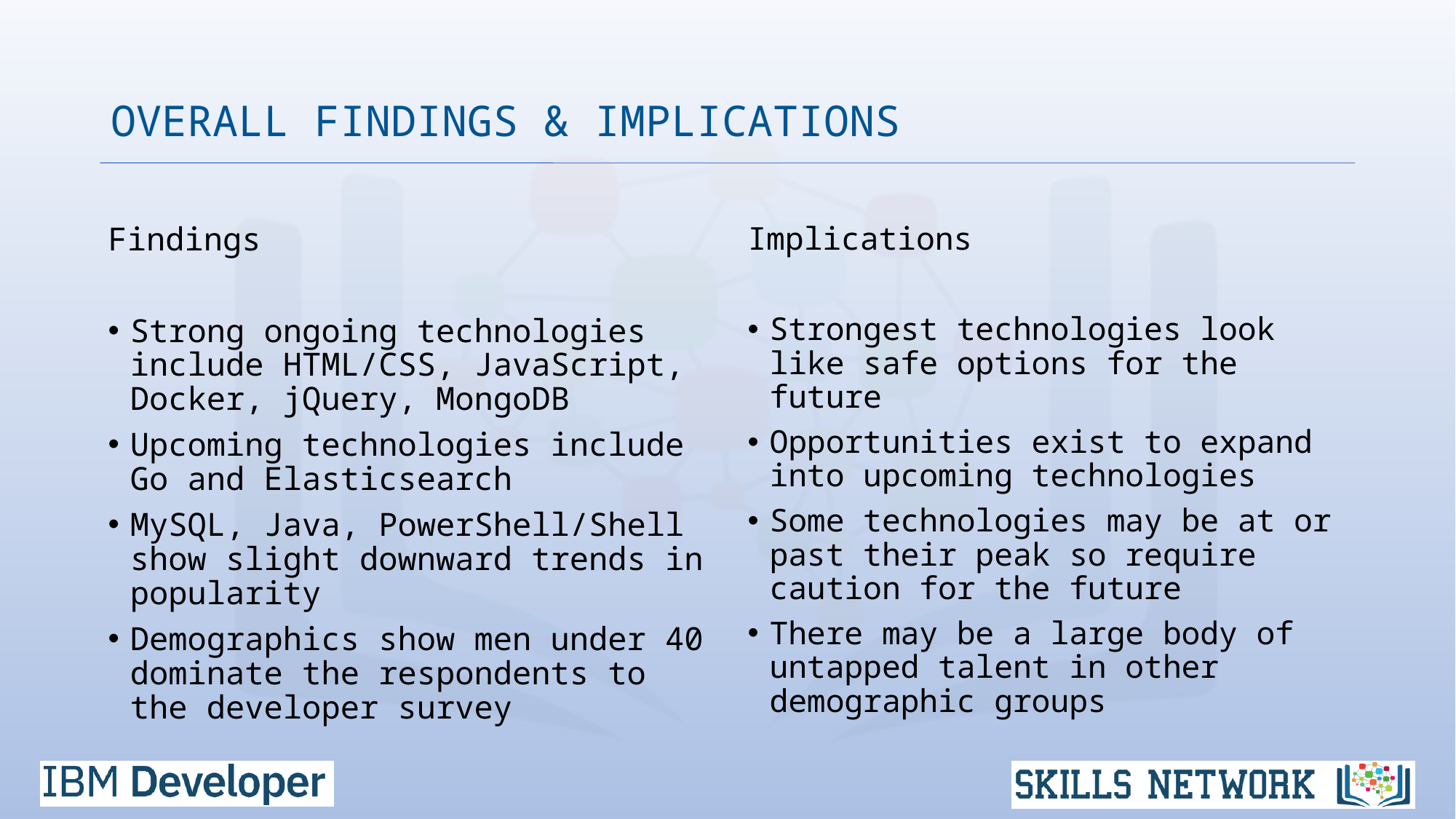

# OVERALL FINDINGS & IMPLICATIONS
Findings

Strong ongoing technologies include HTML/CSS, JavaScript, Docker, jQuery, MongoDB
Upcoming technologies include Go and Elasticsearch
MySQL, Java, PowerShell/Shell show slight downward trends in popularity
Demographics show men under 40 dominate the respondents to the developer survey
Implications

Strongest technologies look like safe options for the future
Opportunities exist to expand into upcoming technologies
Some technologies may be at or past their peak so require caution for the future
There may be a large body of untapped talent in other demographic groups